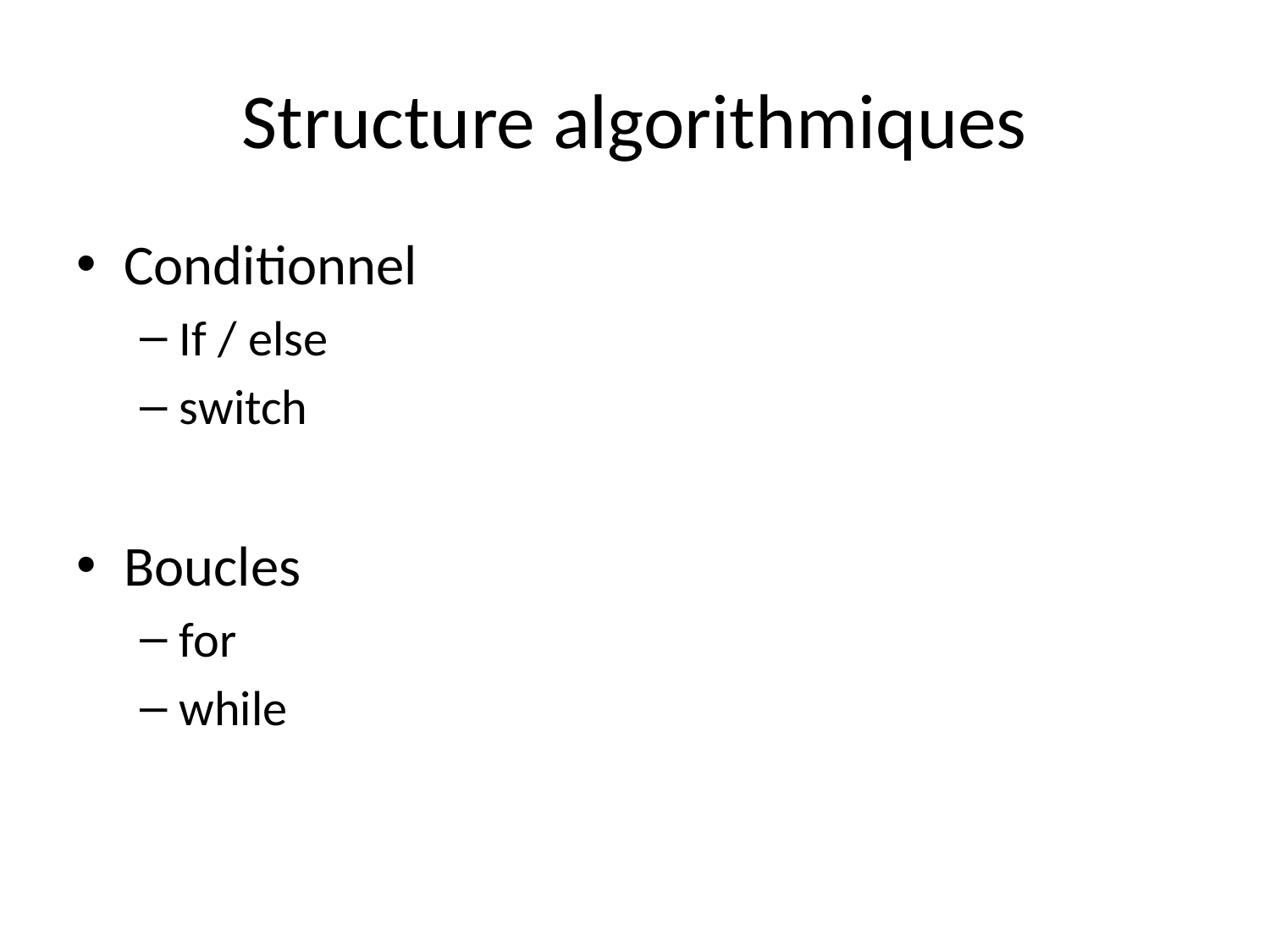

# Structure algorithmiques
Conditionnel
If / else
switch

Boucles
for
while